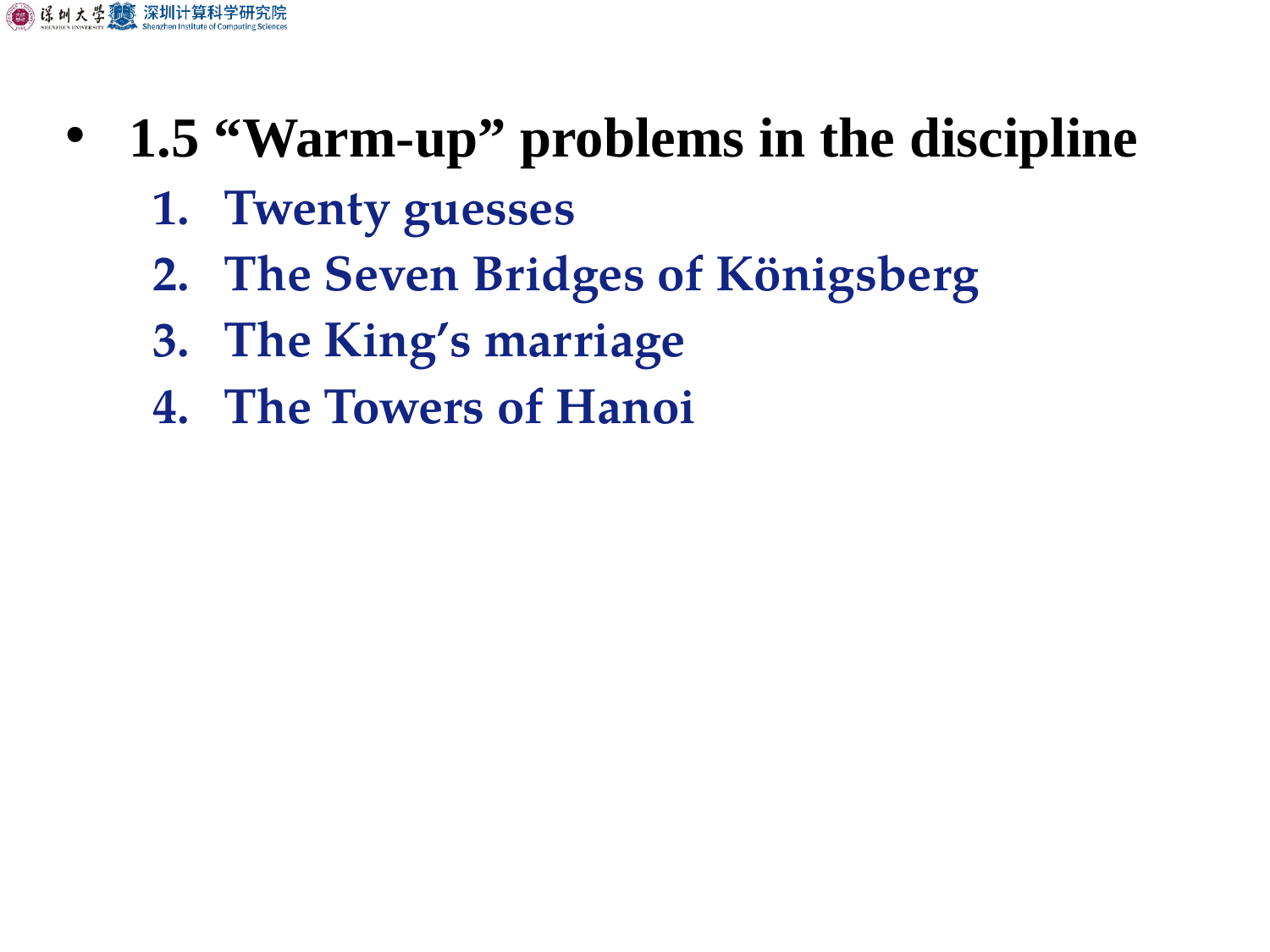

1.5 “Warm-up” problems in the discipline
Twenty guesses
The Seven Bridges of Königsberg
The King’s marriage
The Towers of Hanoi